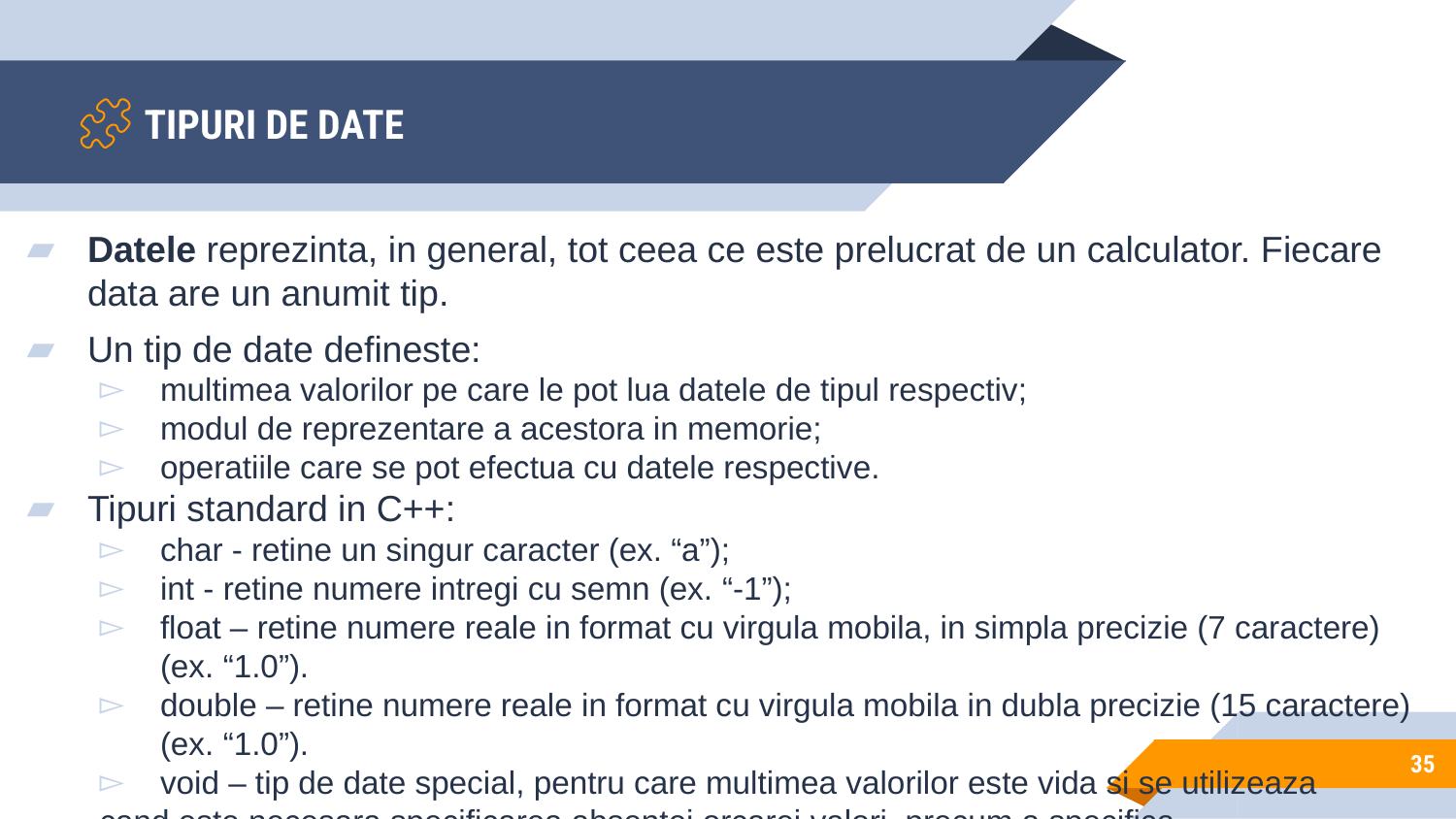

# TIPURI DE DATE

Datele reprezinta, in general, tot ceea ce este prelucrat de un calculator. Fiecare data are un anumit tip.
Un tip de date defineste:
multimea valorilor pe care le pot lua datele de tipul respectiv;
modul de reprezentare a acestora in memorie;
operatiile care se pot efectua cu datele respective.
Tipuri standard in C++:
char - retine un singur caracter (ex. “a”);
int - retine numere intregi cu semn (ex. “-1”);
float – retine numere reale in format cu virgula mobila, in simpla precizie (7 caractere) (ex. “1.0”).
double – retine numere reale in format cu virgula mobila in dubla precizie (15 caractere) (ex. “1.0”).
void – tip de date special, pentru care multimea valorilor este vida si se utilizeaza
cand este necesara specificarea absentei orcarei valori, precum a specifica
tipul unei functii care nu returneaza niciun rezultat.

35